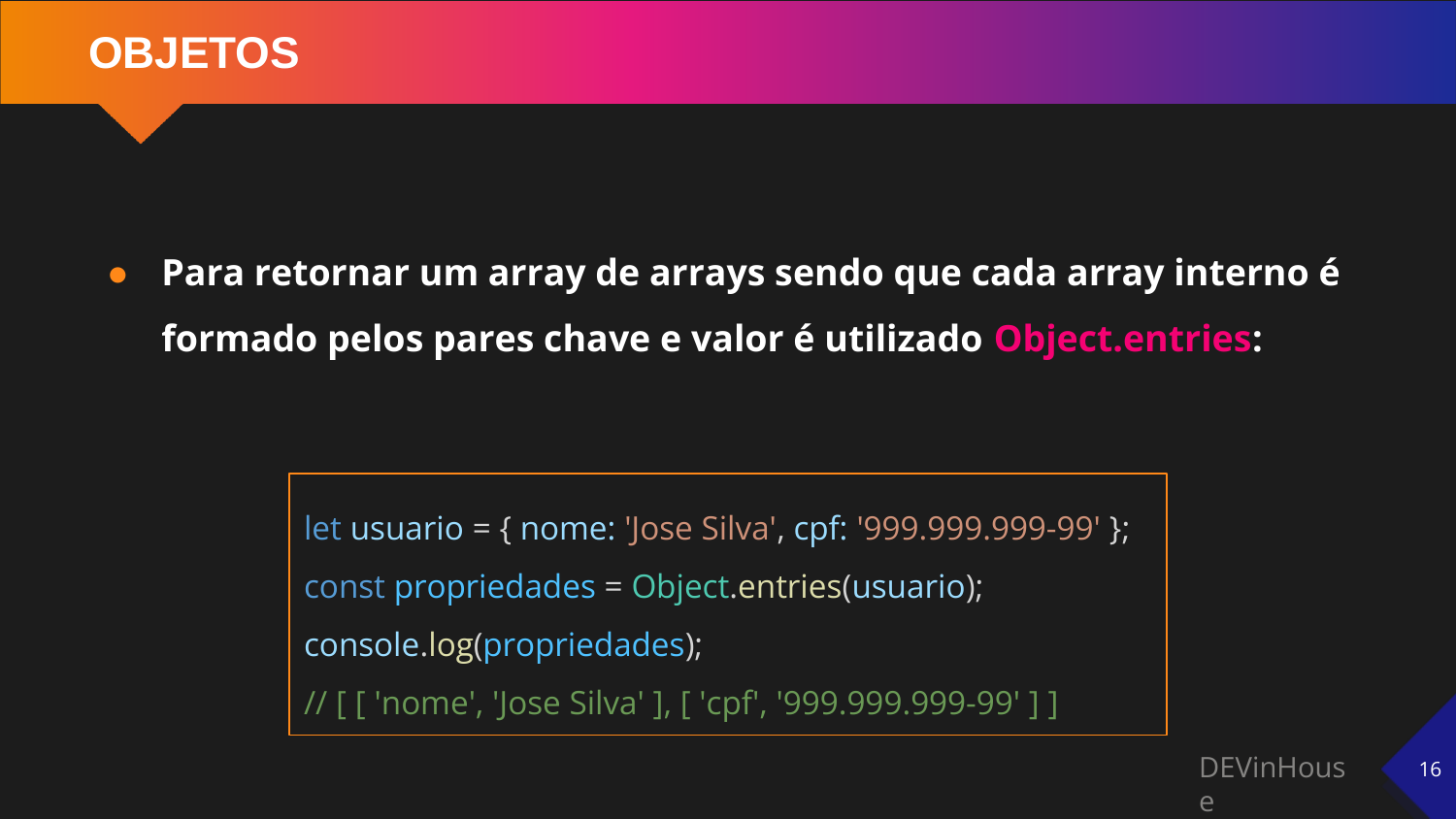

# OBJETOS
Para retornar um array de arrays sendo que cada array interno é formado pelos pares chave e valor é utilizado Object.entries:
let usuario = { nome: 'Jose Silva', cpf: '999.999.999-99' };
const propriedades = Object.entries(usuario);
console.log(propriedades);
// [ [ 'nome', 'Jose Silva' ], [ 'cpf', '999.999.999-99' ] ]
16